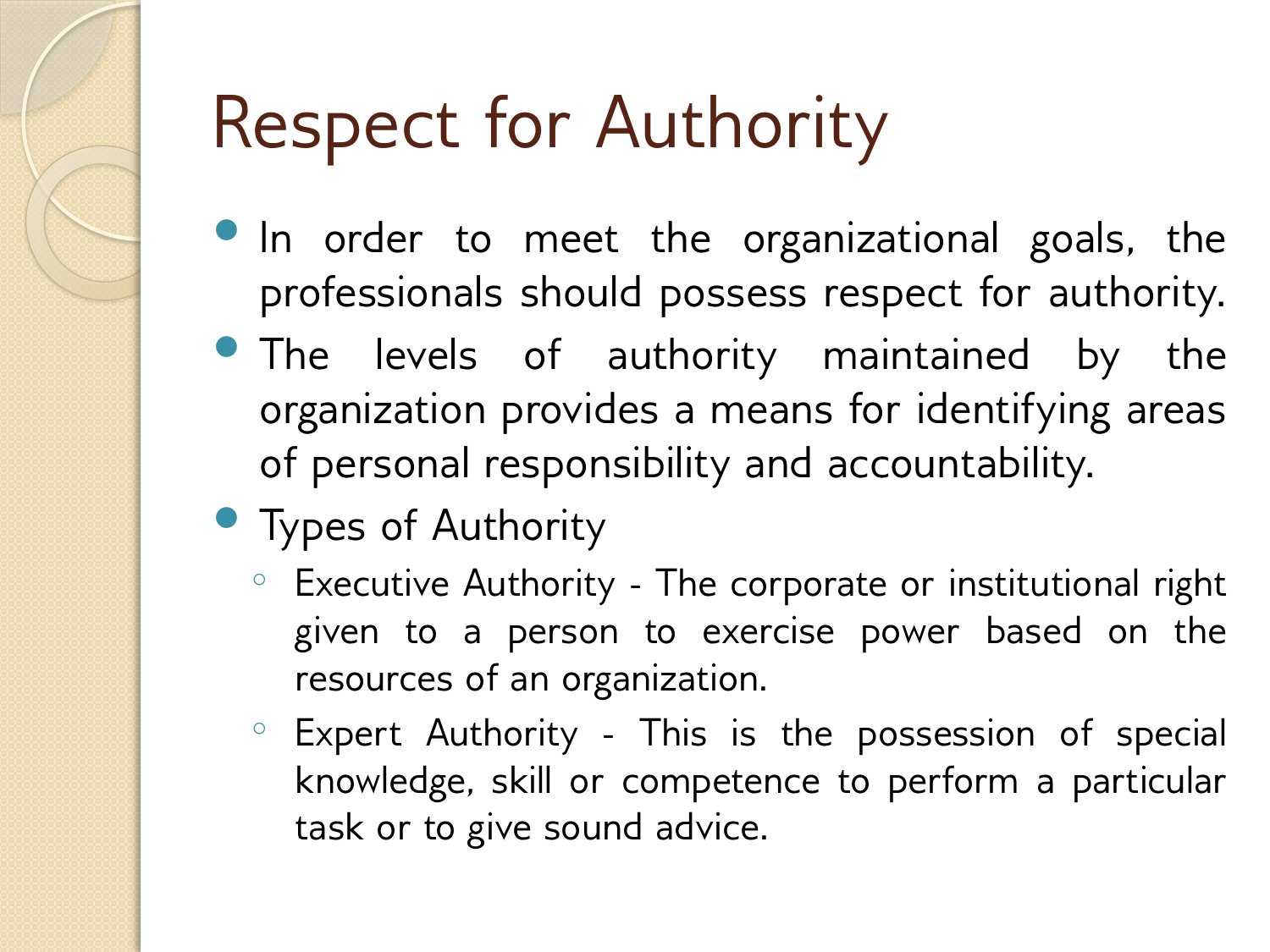

# Respect for Authority
In order to meet the organizational goals, the professionals should possess respect for authority.
The levels of authority maintained by the organization provides a means for identifying areas of personal responsibility and accountability.
Types of Authority
Executive Authority − The corporate or institutional right given to a person to exercise power based on the resources of an organization.
Expert Authority − This is the possession of special knowledge, skill or competence to perform a particular task or to give sound advice.